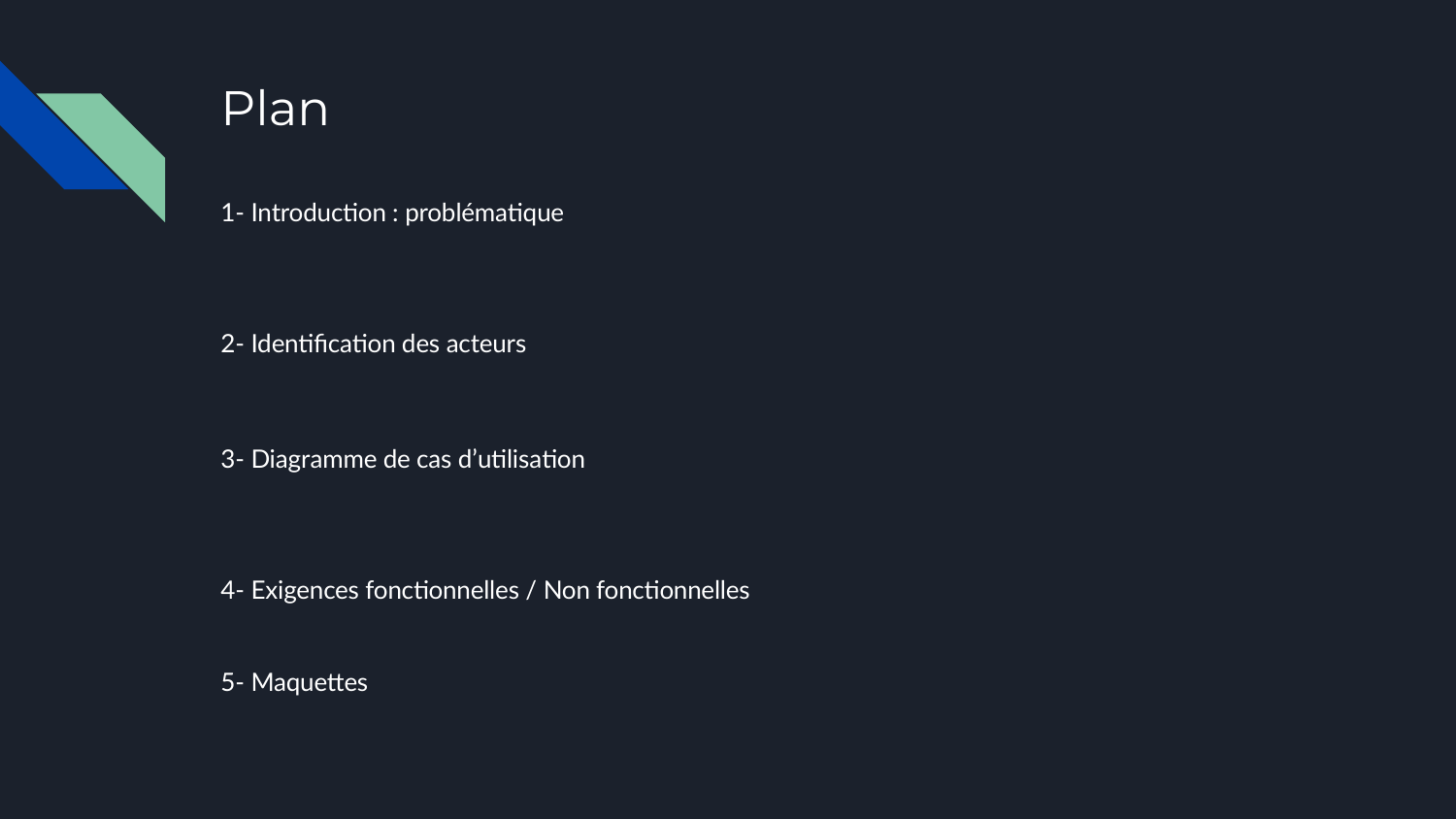

Plan
1- Introduction : problématique
2- Identification des acteurs

3- Diagramme de cas d’utilisation
4- Exigences fonctionnelles / Non fonctionnelles
5- Maquettes